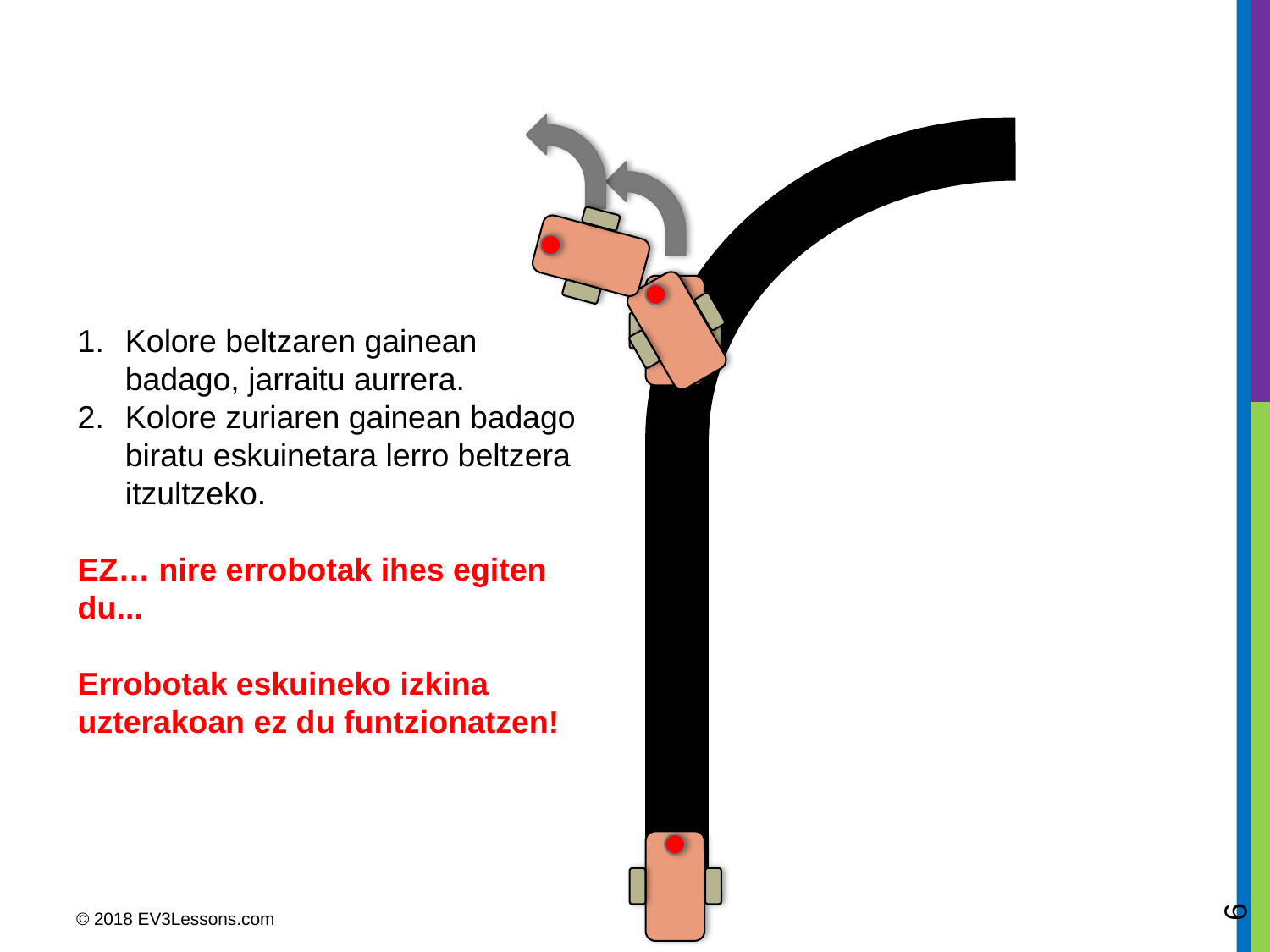

Kolore beltzaren gainean badago, jarraitu aurrera.
Kolore zuriaren gainean badago biratu eskuinetara lerro beltzera itzultzeko.

EZ… nire errobotak ihes egiten du...

Errobotak eskuineko izkina uzterakoan ez du funtzionatzen!
6

© 2018 EV3Lessons.com